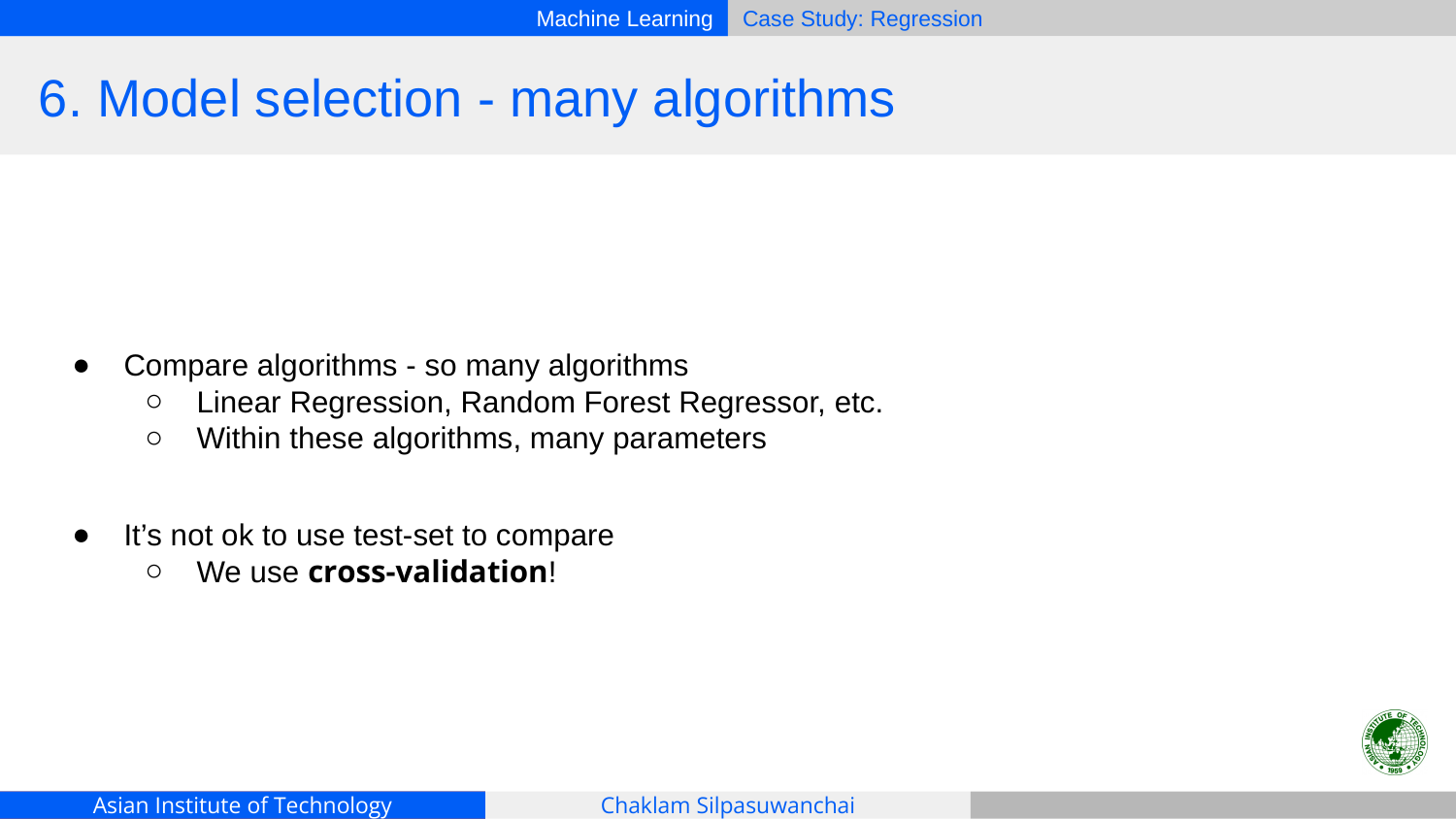

# 6. Model selection - many algorithms
Compare algorithms - so many algorithms
Linear Regression, Random Forest Regressor, etc.
Within these algorithms, many parameters

It’s not ok to use test-set to compare
We use cross-validation!